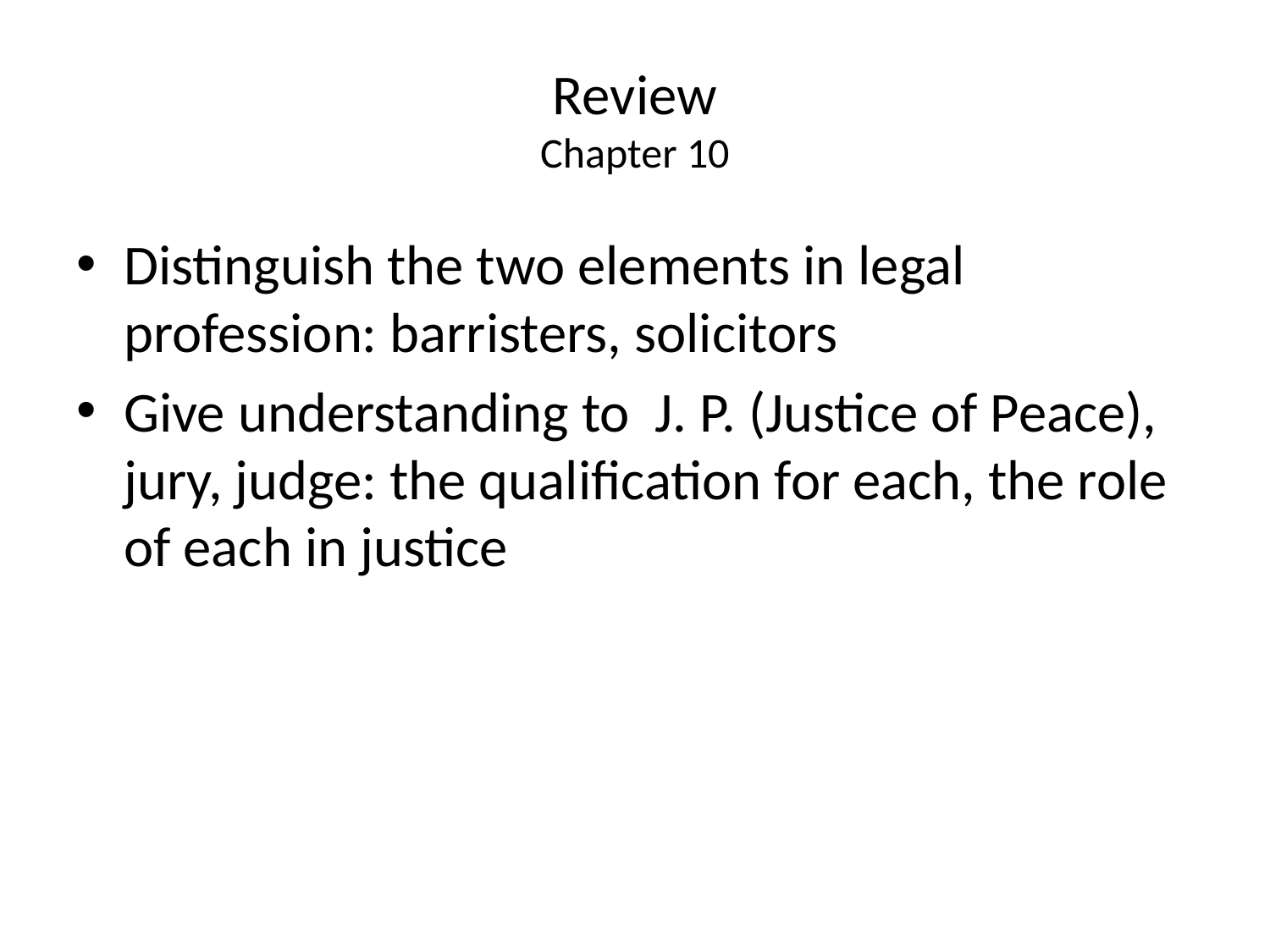

# Review Chapter 10
Distinguish the two elements in legal profession: barristers, solicitors
Give understanding to  J. P. (Justice of Peace),  jury, judge: the qualification for each, the role of each in justice